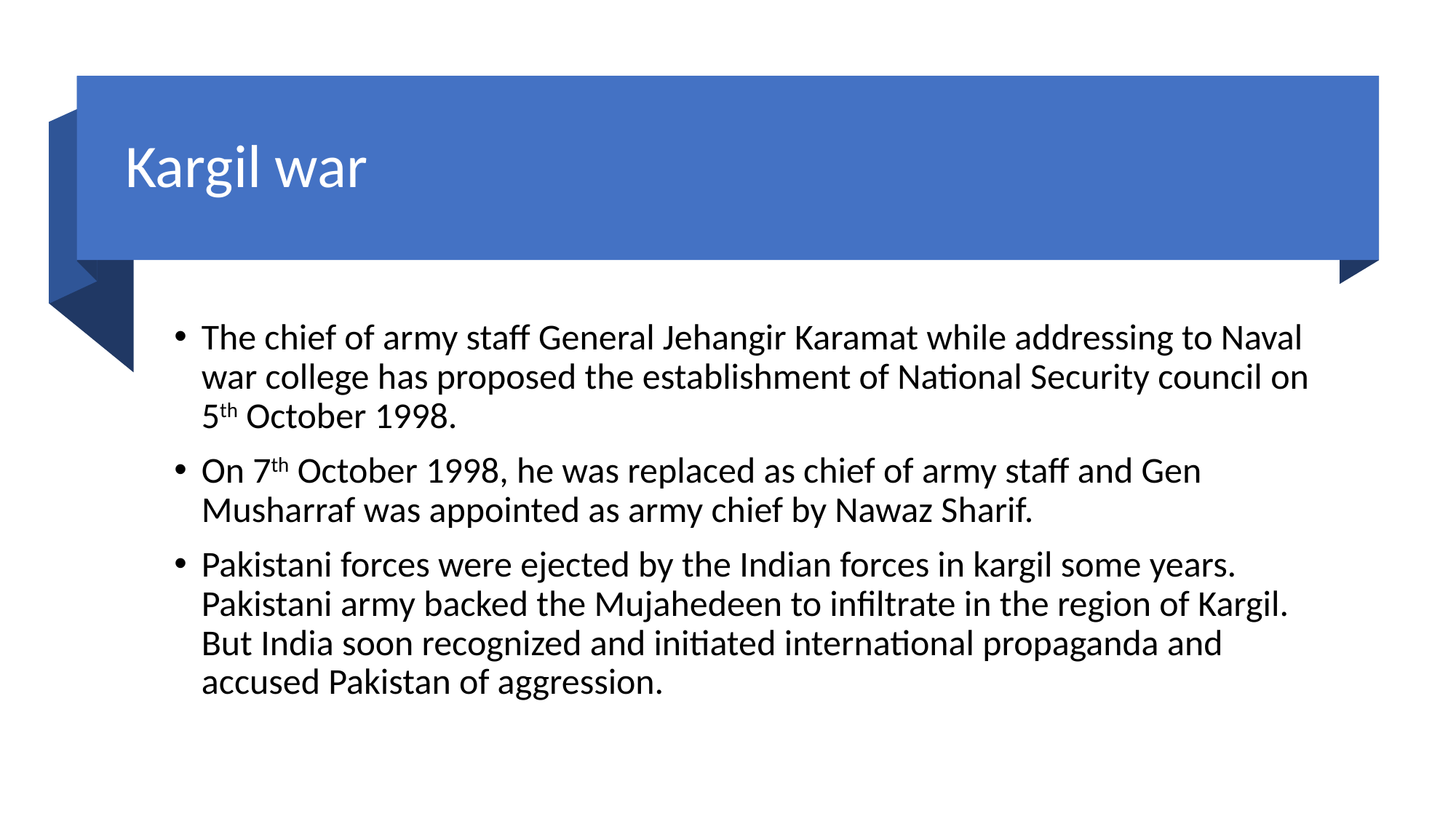

# Kargil war

The chief of army staff General Jehangir Karamat while addressing to Naval war college has proposed the establishment of National Security council on 5th October 1998.
On 7th October 1998, he was replaced as chief of army staff and Gen Musharraf was appointed as army chief by Nawaz Sharif.
Pakistani forces were ejected by the Indian forces in kargil some years. Pakistani army backed the Mujahedeen to infiltrate in the region of Kargil. But India soon recognized and initiated international propaganda and accused Pakistan of aggression.